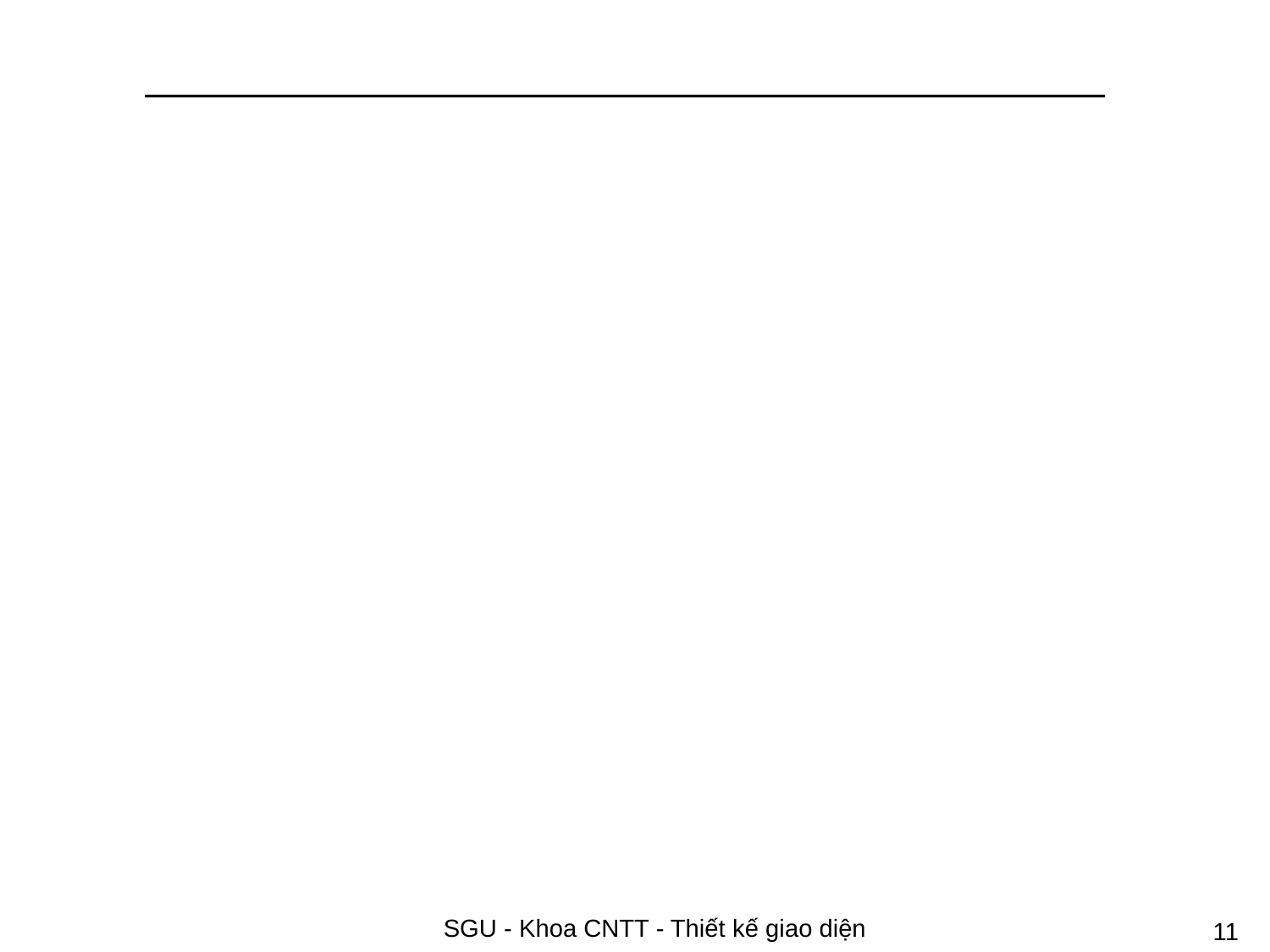

#

SGU - Khoa CNTT - Thiết kế giao diện
11